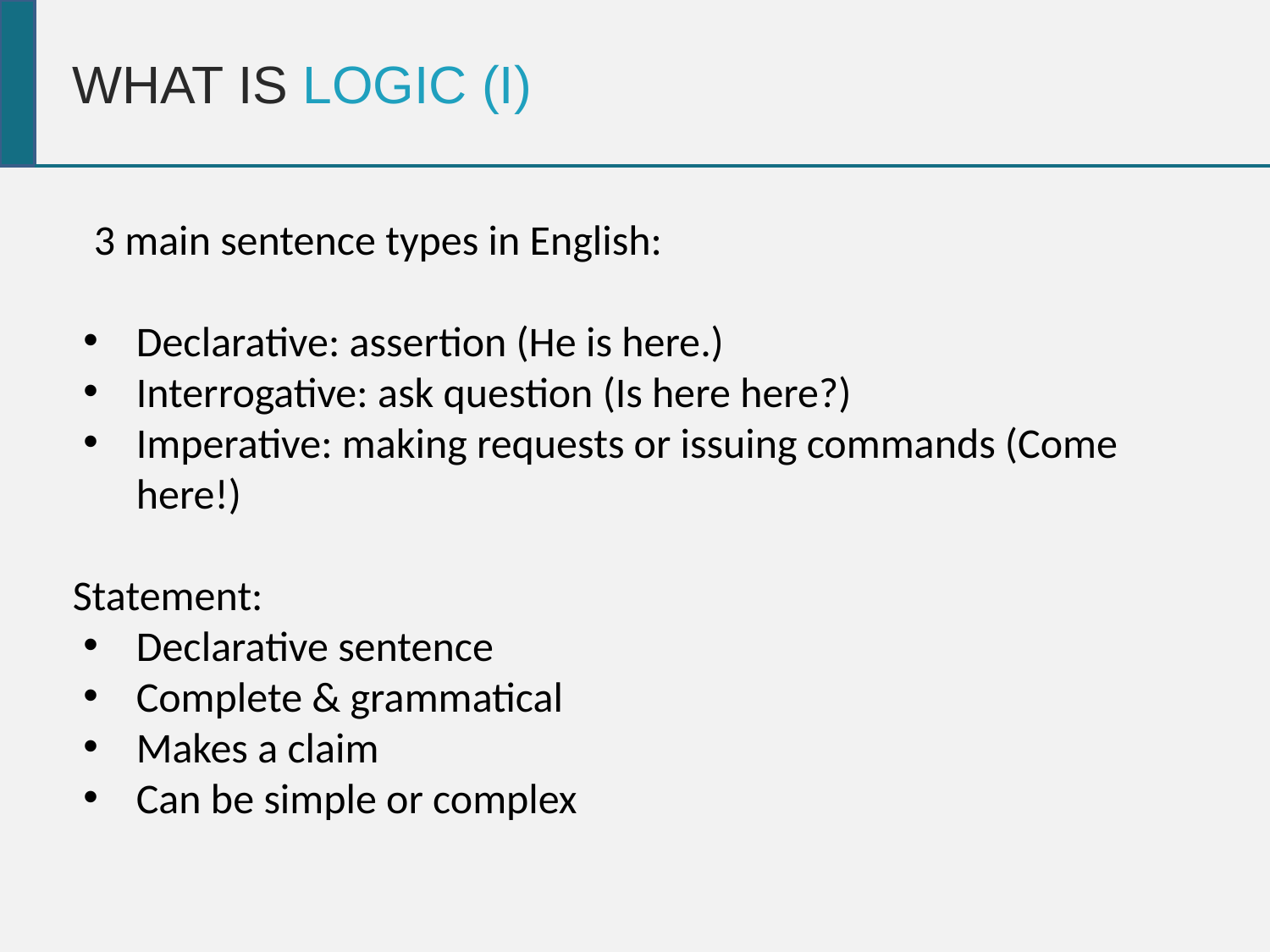

WHAT IS LOGIC (I)
3 main sentence types in English:

Declarative: assertion (He is here.)
Interrogative: ask question (Is here here?)
Imperative: making requests or issuing commands (Come here!)

Statement:
Declarative sentence
Complete & grammatical
Makes a claim
Can be simple or complex